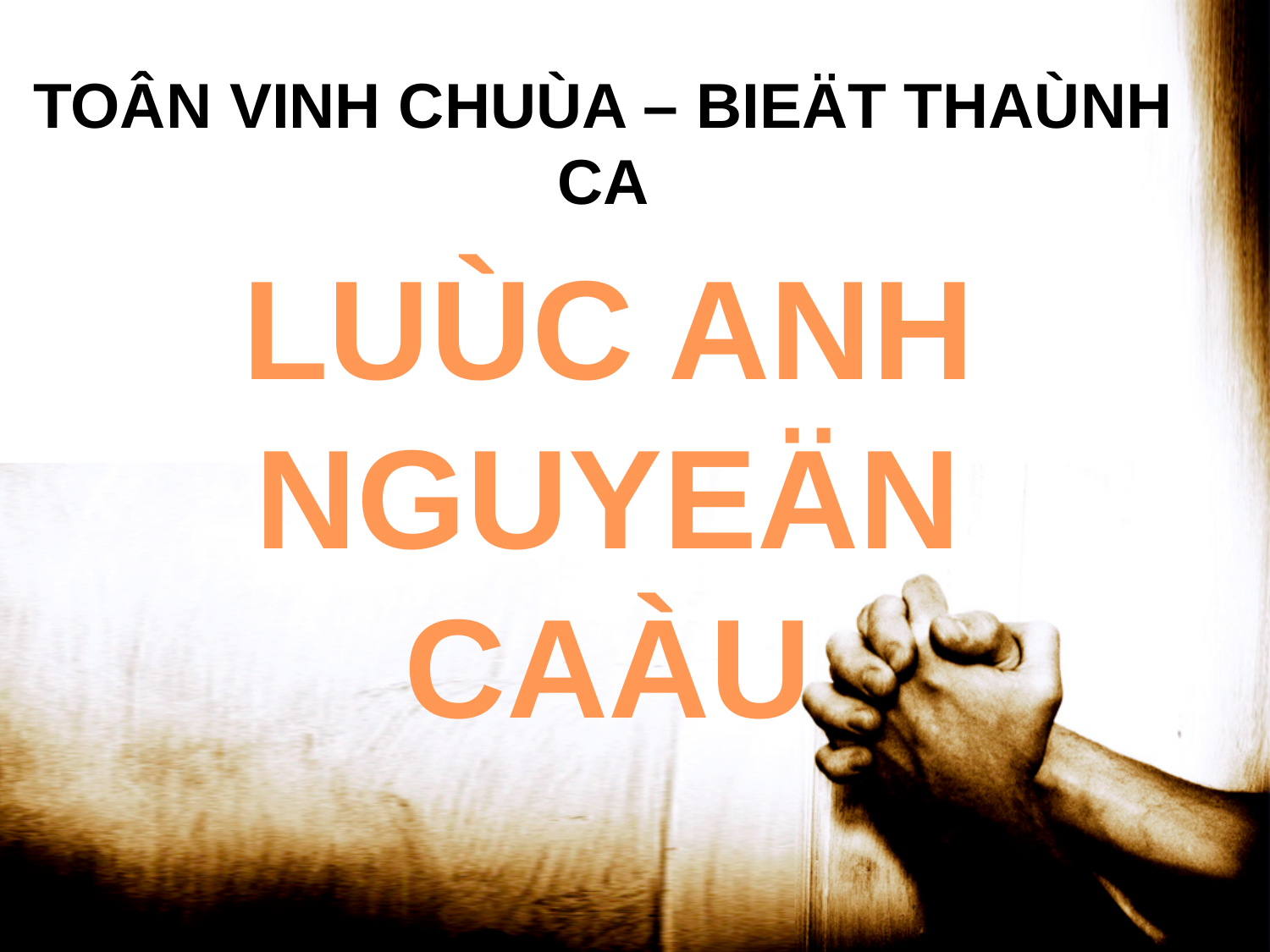

TOÂN VINH CHUÙA – BIEÄT THAÙNH CA
LUÙC ANH NGUYEÄN CAÀU